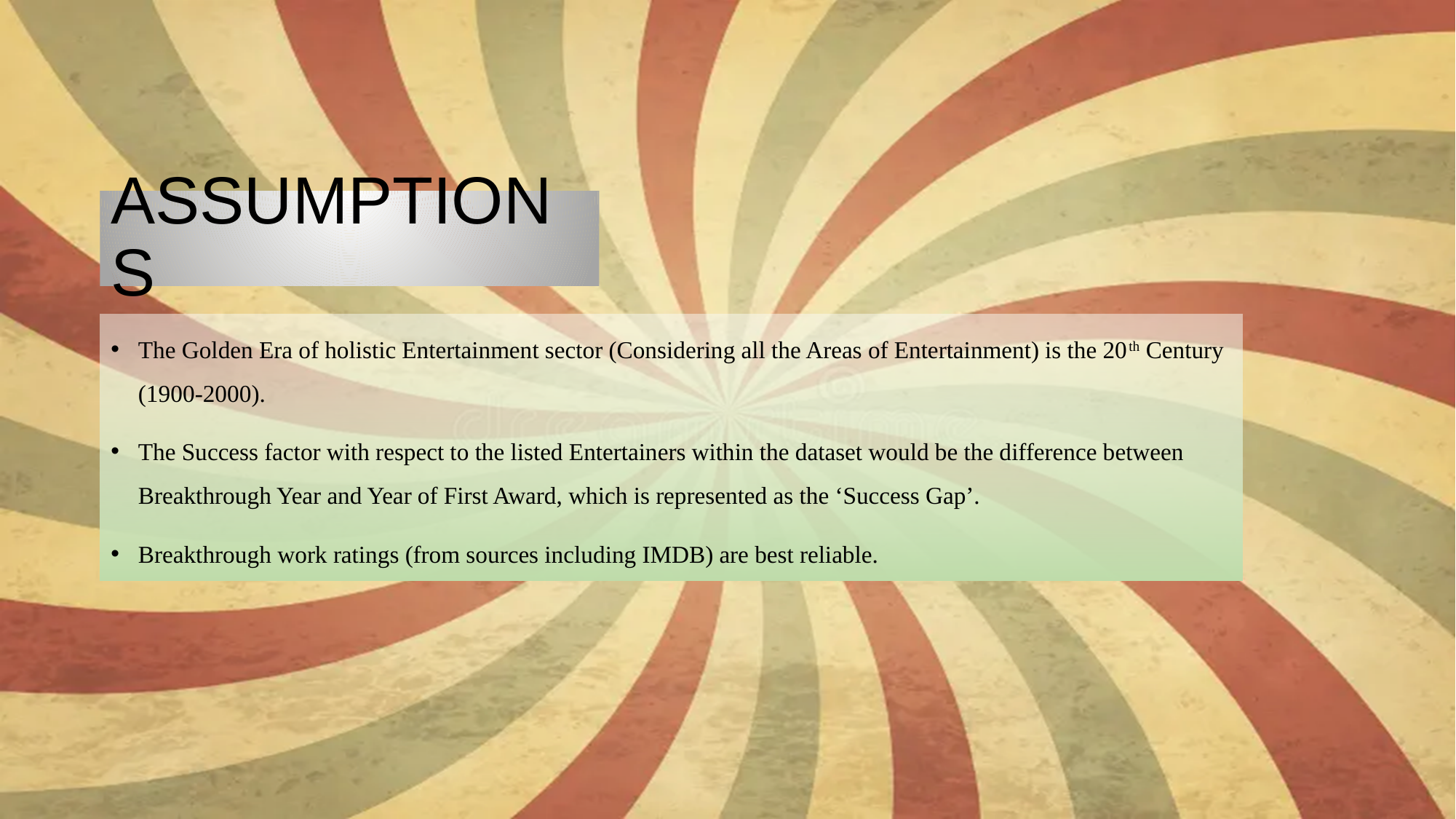

# ASSUMPTIONS
The Golden Era of holistic Entertainment sector (Considering all the Areas of Entertainment) is the 20th Century (1900-2000).
The Success factor with respect to the listed Entertainers within the dataset would be the difference between Breakthrough Year and Year of First Award, which is represented as the ‘Success Gap’.
Breakthrough work ratings (from sources including IMDB) are best reliable.